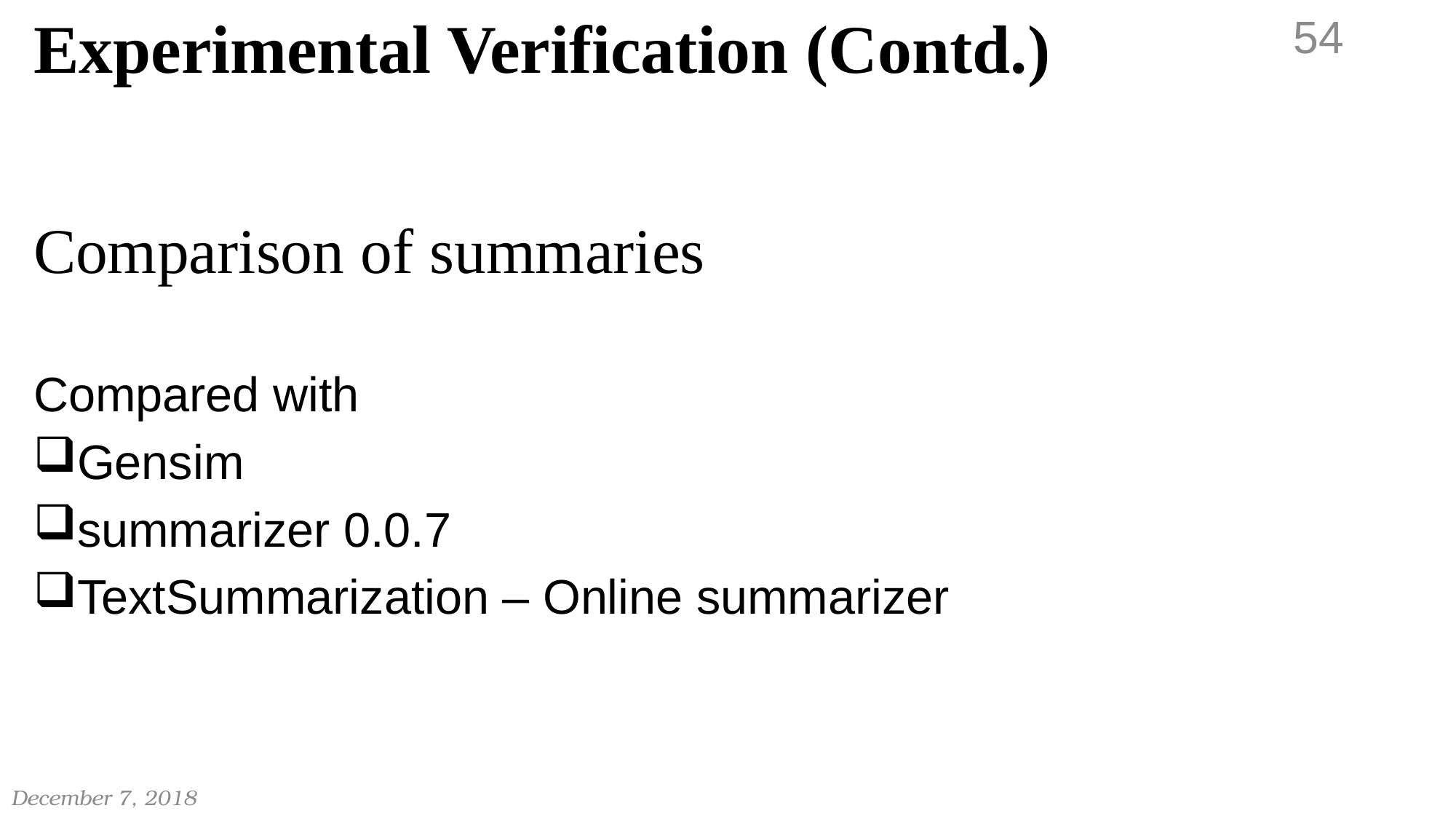

Experimental Verification (Contd.)
54
Comparison of summaries

Compared with
Gensim
summarizer 0.0.7
TextSummarization – Online summarizer
December 7, 2018